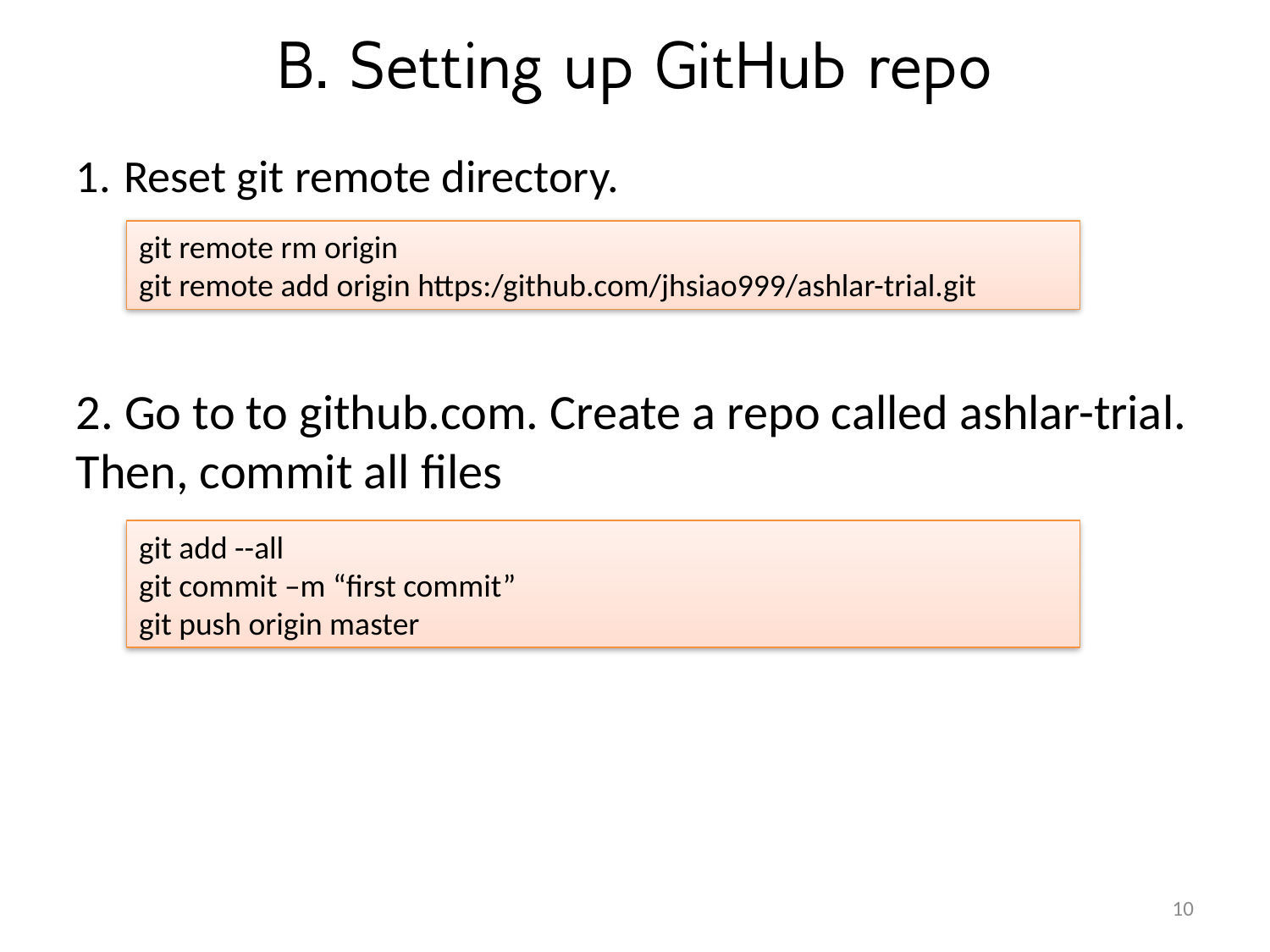

# B. Setting up GitHub repo
Reset git remote directory.

2. Go to to github.com. Create a repo called ashlar-trial. 	Then, commit all files

git remote rm origin
git remote add origin https:/github.com/jhsiao999/ashlar-trial.git
git add --all
git commit –m “first commit”
git push origin master
10